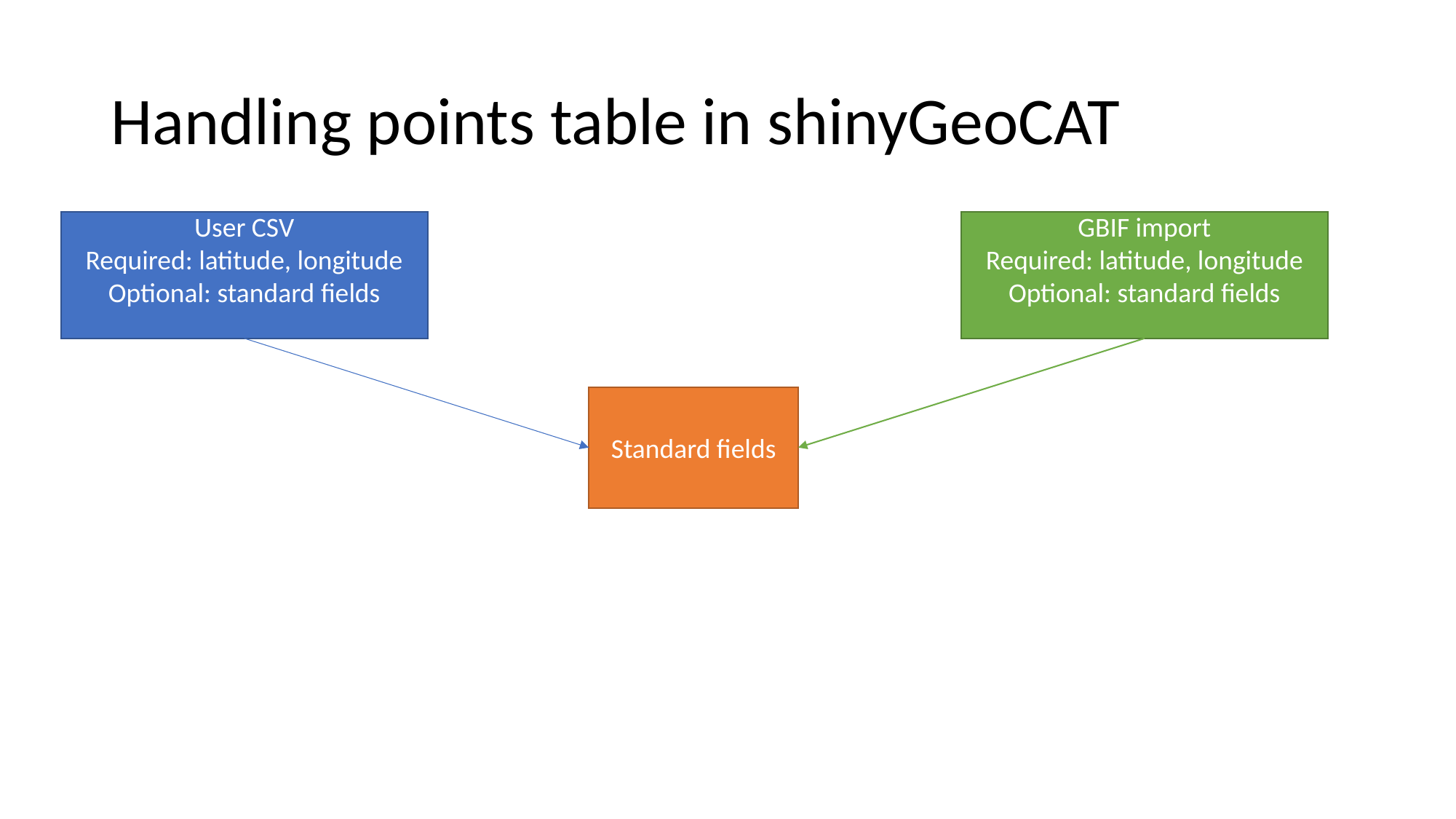

# Handling points table in shinyGeoCAT
User CSV
Required: latitude, longitude
Optional: standard fields

GBIF import
Required: latitude, longitude
Optional: standard fields

Standard fields